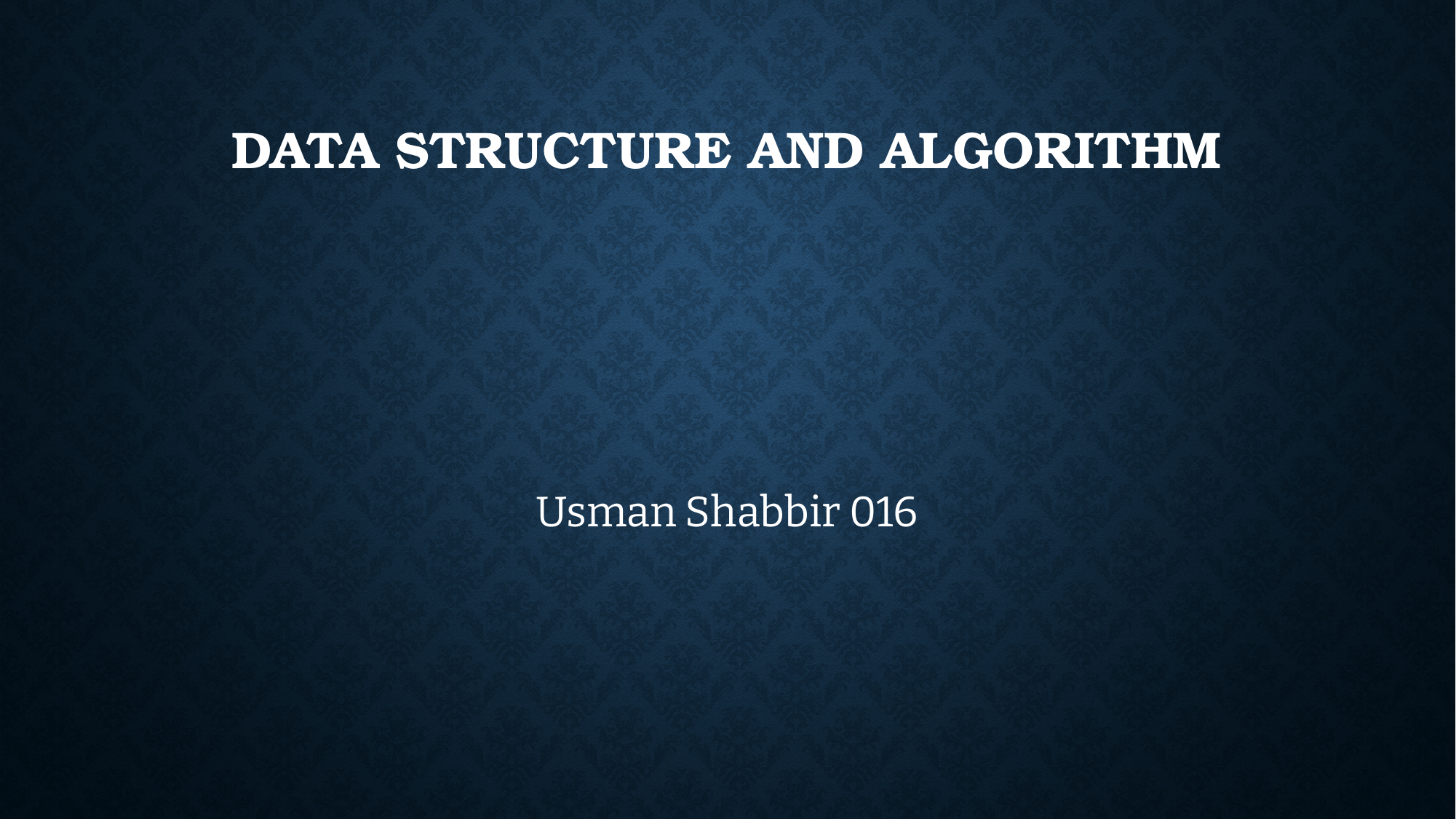

# Data structure and algorithm

Usman Shabbir 016